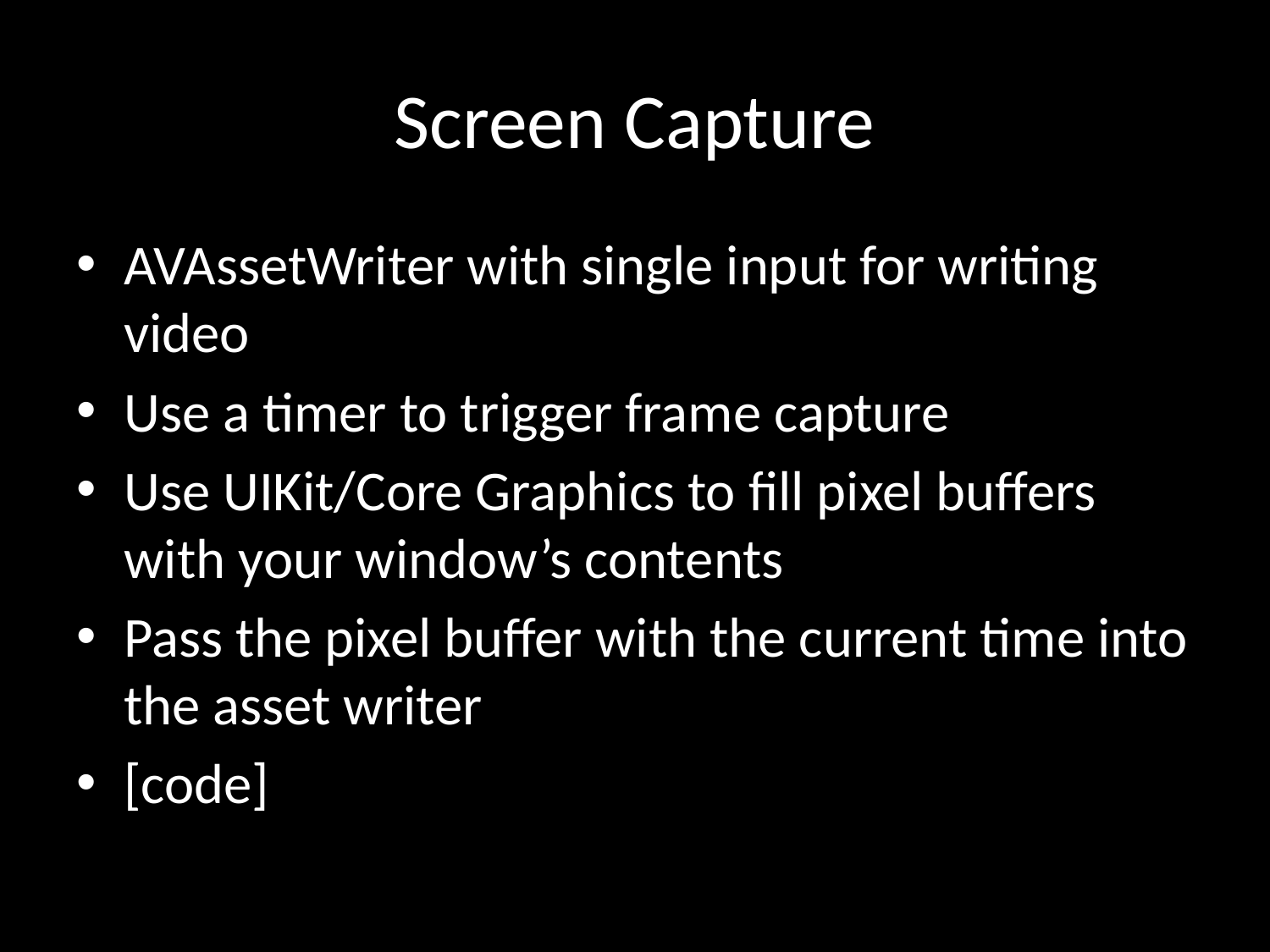

# Screen Capture
AVAssetWriter with single input for writing video
Use a timer to trigger frame capture
Use UIKit/Core Graphics to fill pixel buffers with your window’s contents
Pass the pixel buffer with the current time into the asset writer
[code]